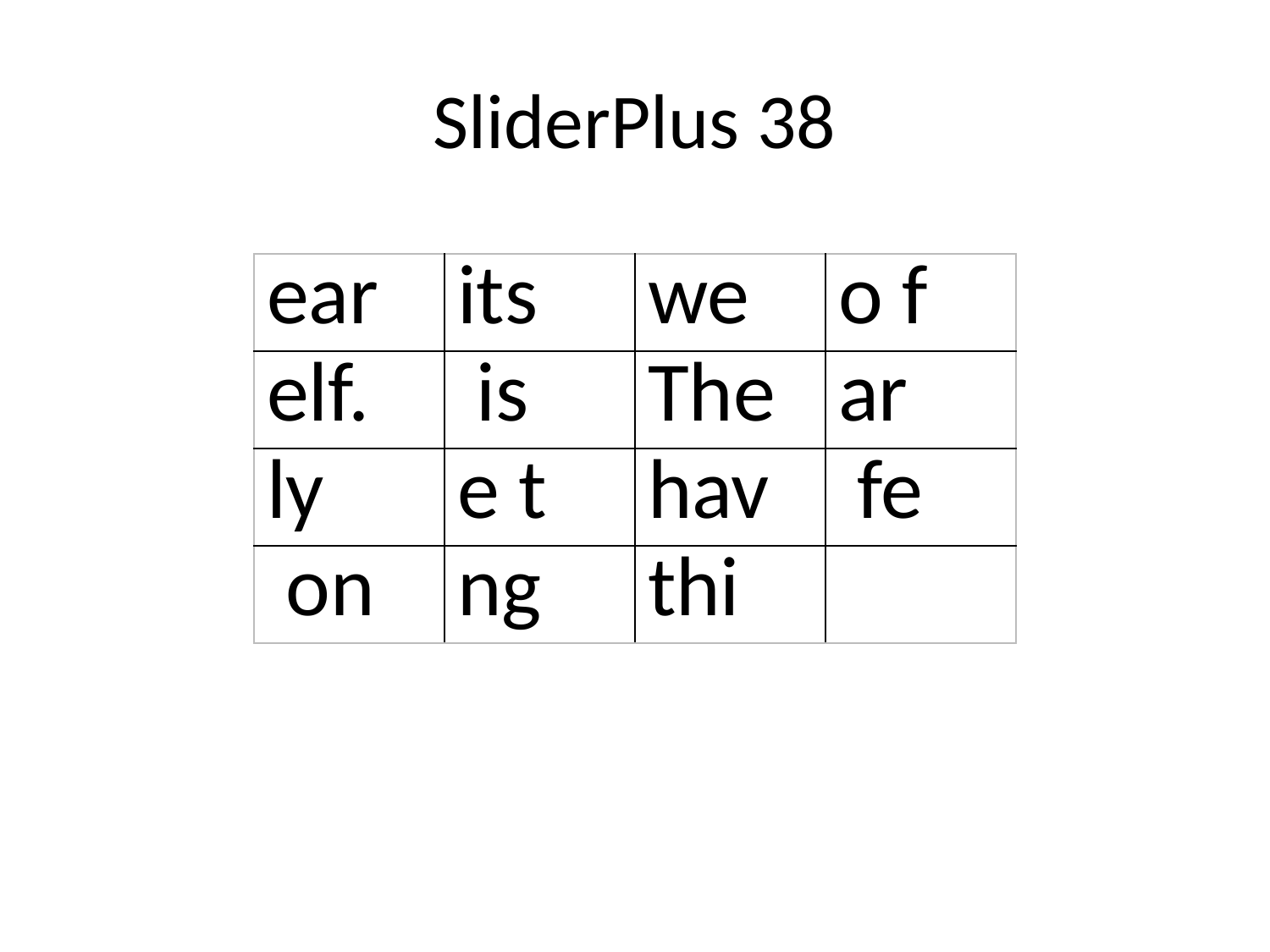

# SliderPlus 38
| ear | its | we | o f |
| --- | --- | --- | --- |
| elf. | is | The | ar |
| ly | e t | hav | fe |
| on | ng | thi |  |